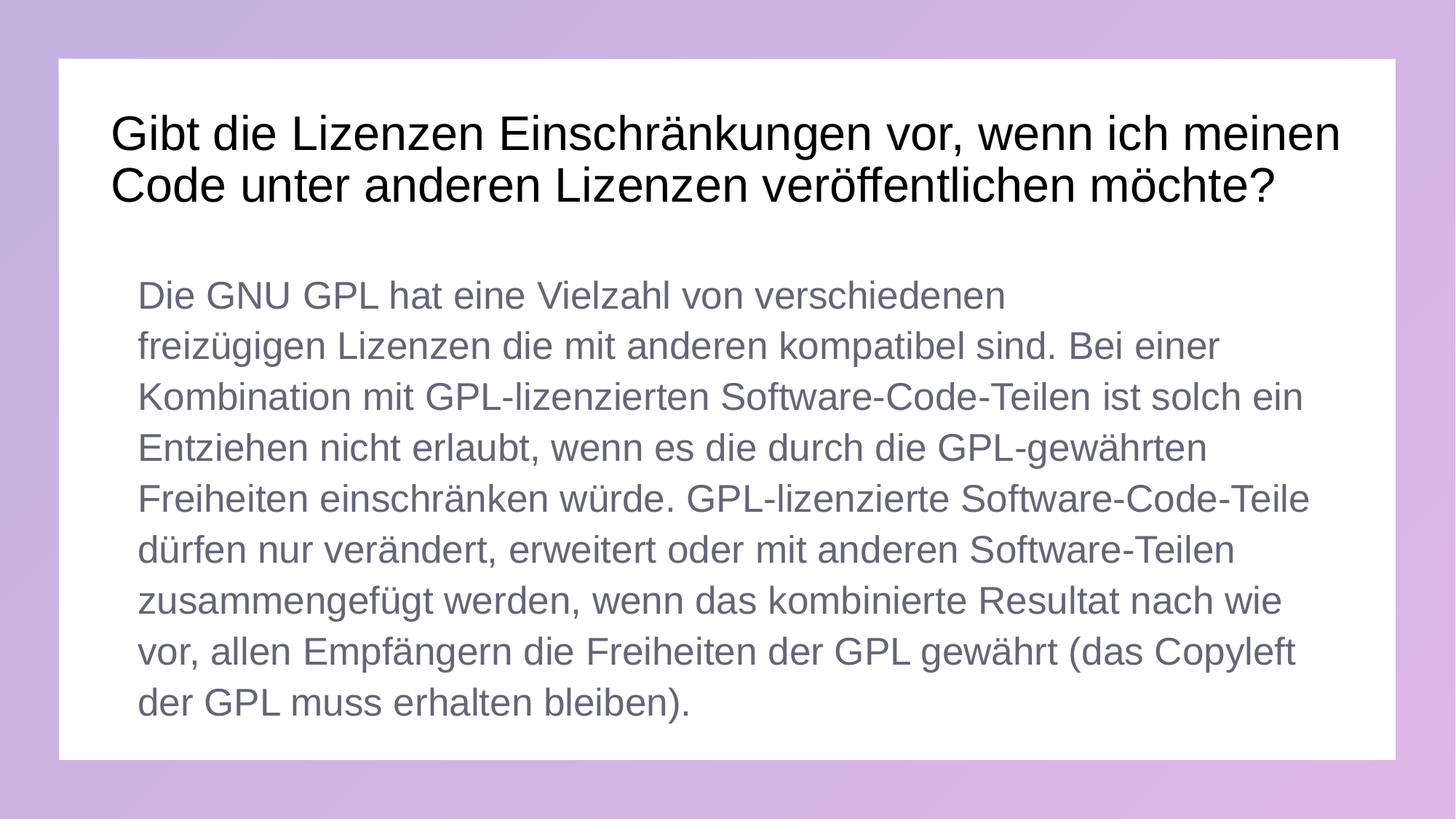

# Gibt die Lizenzen Einschränkungen vor, wenn ich meinen Code unter anderen Lizenzen veröffentlichen möchte?
Die GNU GPL hat eine Vielzahl von verschiedenen freizügigen Lizenzen die mit anderen kompatibel sind. Bei einer Kombination mit GPL-lizenzierten Software-Code-Teilen ist solch ein Entziehen nicht erlaubt, wenn es die durch die GPL-gewährten Freiheiten einschränken würde. GPL-lizenzierte Software-Code-Teile dürfen nur verändert, erweitert oder mit anderen Software-Teilen zusammengefügt werden, wenn das kombinierte Resultat nach wie vor, allen Empfängern die Freiheiten der GPL gewährt (das Copyleft der GPL muss erhalten bleiben).